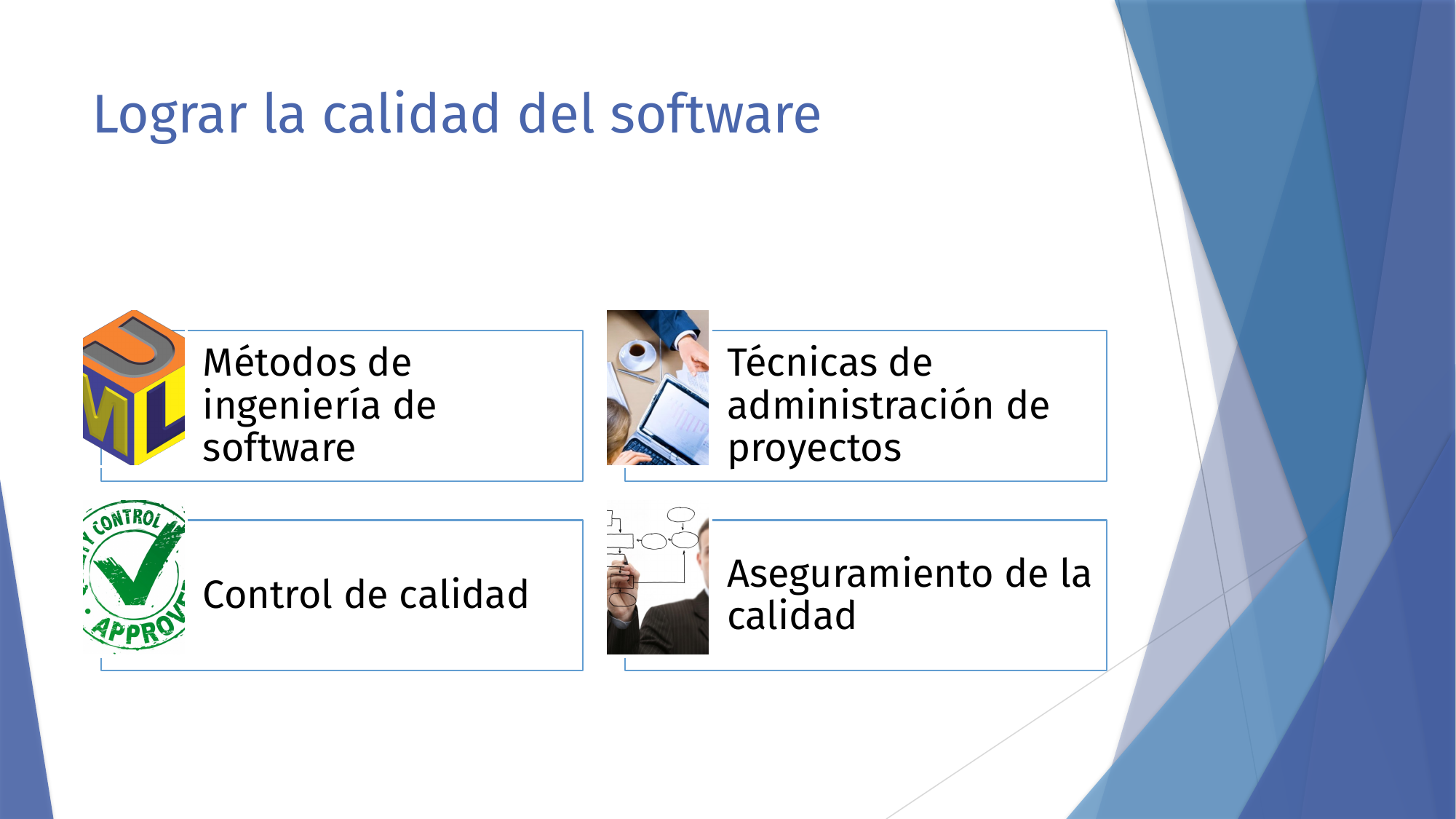

# Lograr la calidad del software
Métodos de ingeniería de software
Técnicas de administración de proyectos
Control de calidad
Aseguramiento de la calidad